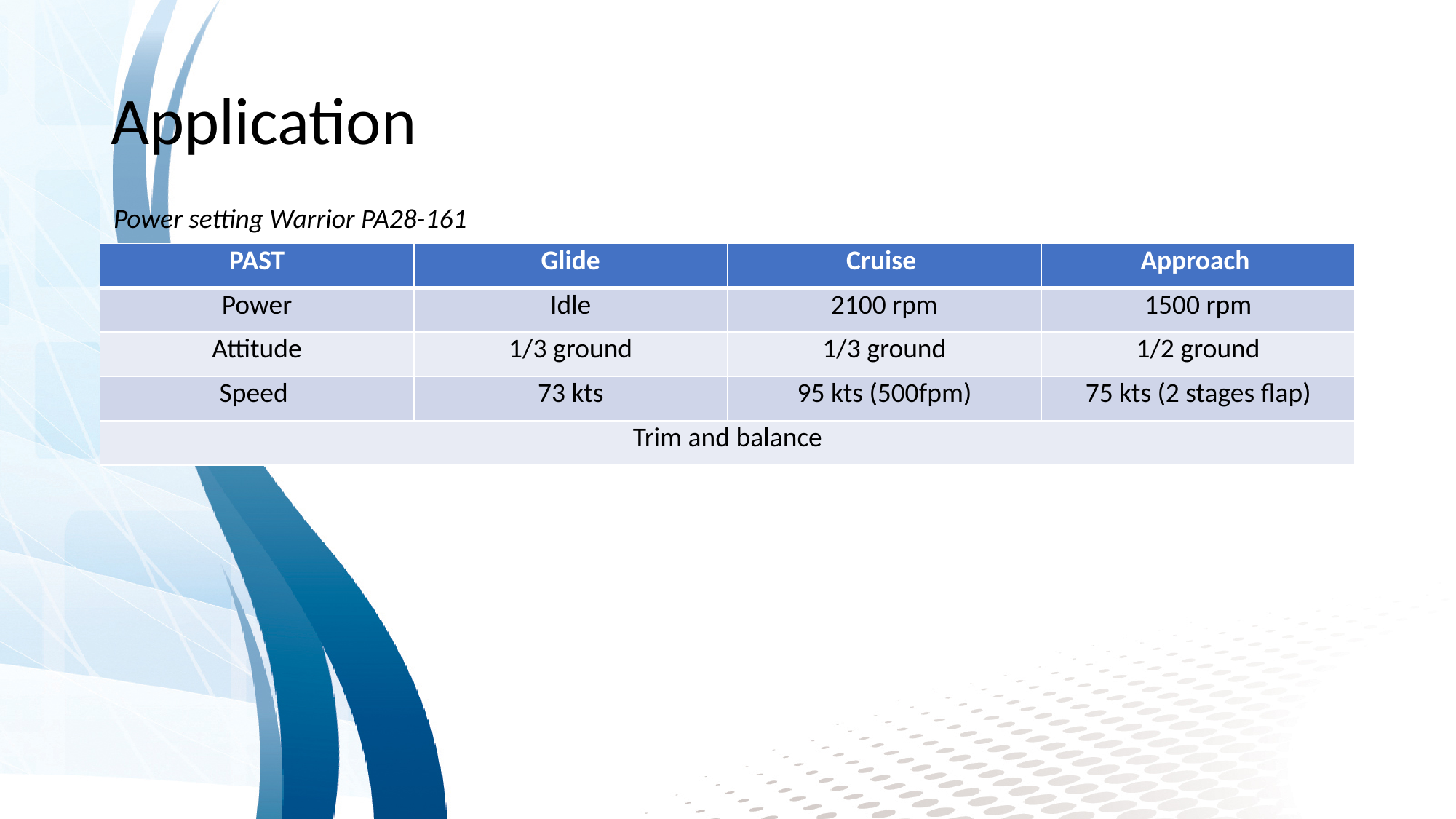

# Application
Power setting Warrior PA28-161
| PAST | Glide | Cruise | Approach |
| --- | --- | --- | --- |
| Power | Idle | 2100 rpm | 1500 rpm |
| Attitude | 1/3 ground | 1/3 ground | 1/2 ground |
| Speed | 73 kts | 95 kts (500fpm) | 75 kts (2 stages flap) |
| Trim and balance |  |  |  |